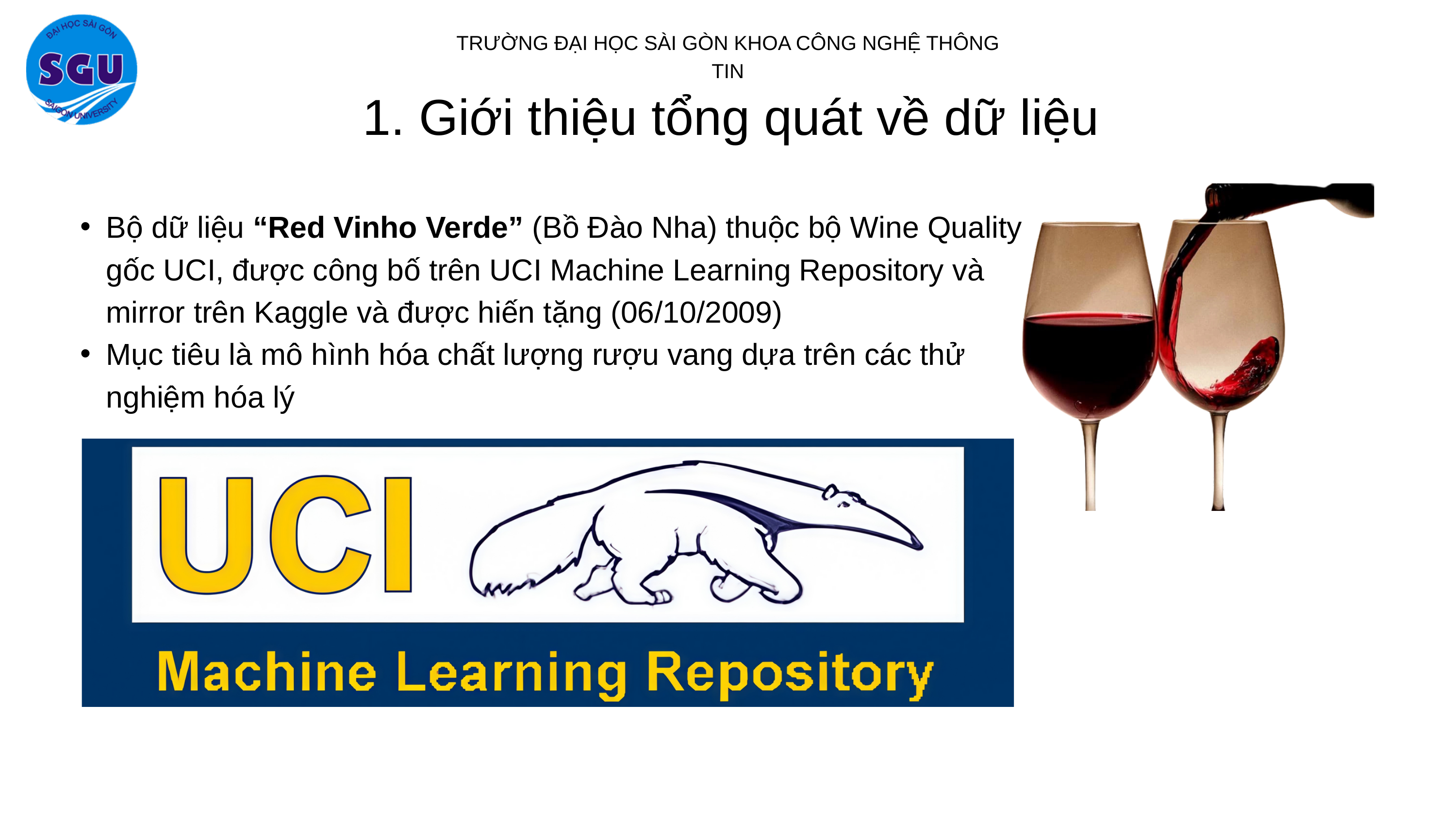

TRƯỜNG ĐẠI HỌC SÀI GÒN KHOA CÔNG NGHỆ THÔNG TIN

1. Giới thiệu tổng quát về dữ liệu

Bộ dữ liệu “Red Vinho Verde” (Bồ Đào Nha) thuộc bộ Wine Quality gốc UCI, được công bố trên UCI Machine Learning Repository và mirror trên Kaggle và được hiến tặng (06/10/2009)
Mục tiêu là mô hình hóa chất lượng rượu vang dựa trên các thử nghiệm hóa lý